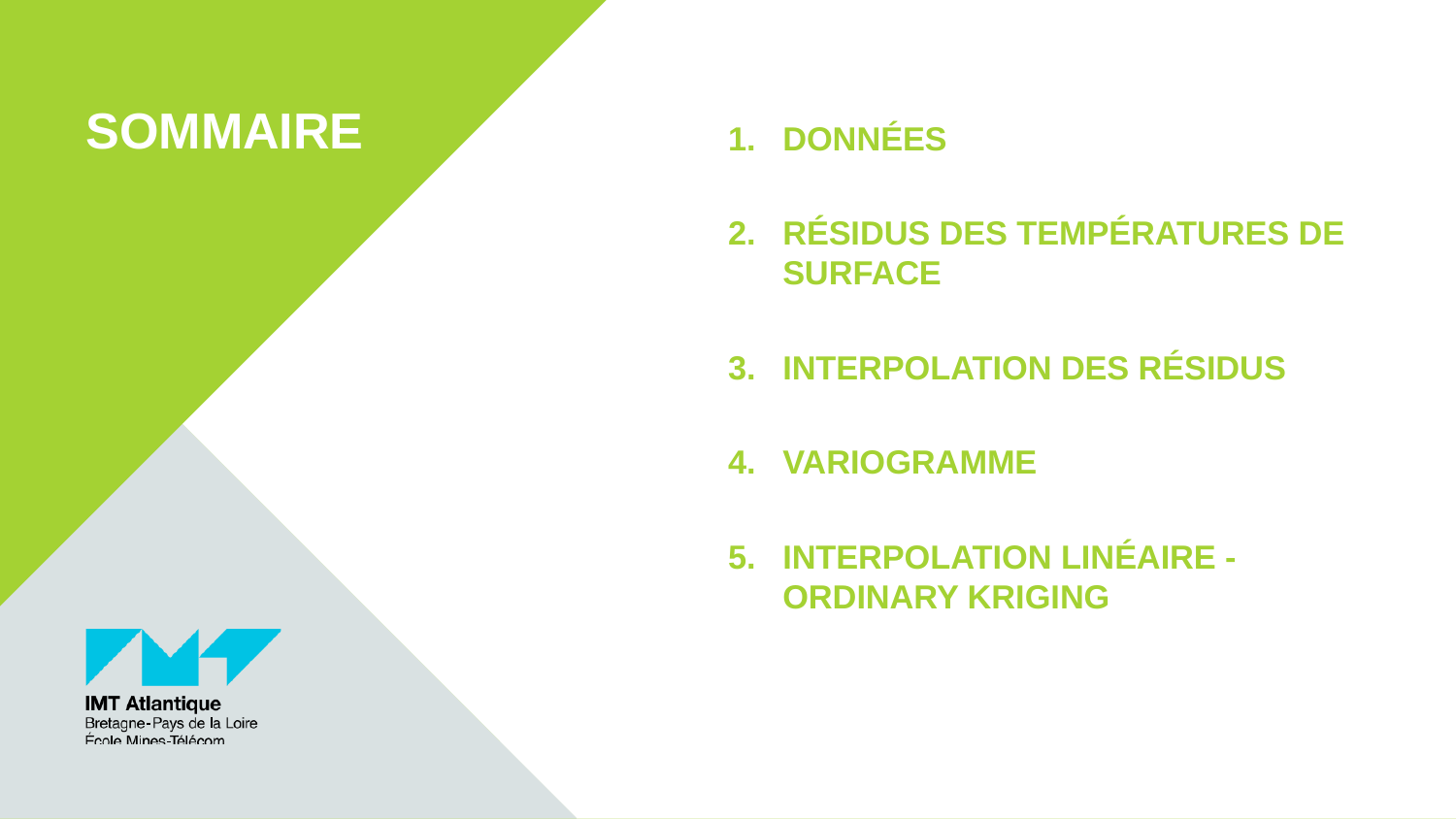

# sommaire
Données
Résidus des températures de surface
Interpolation des résidus
Variogramme
Interpolation Linéaire - Ordinary Kriging